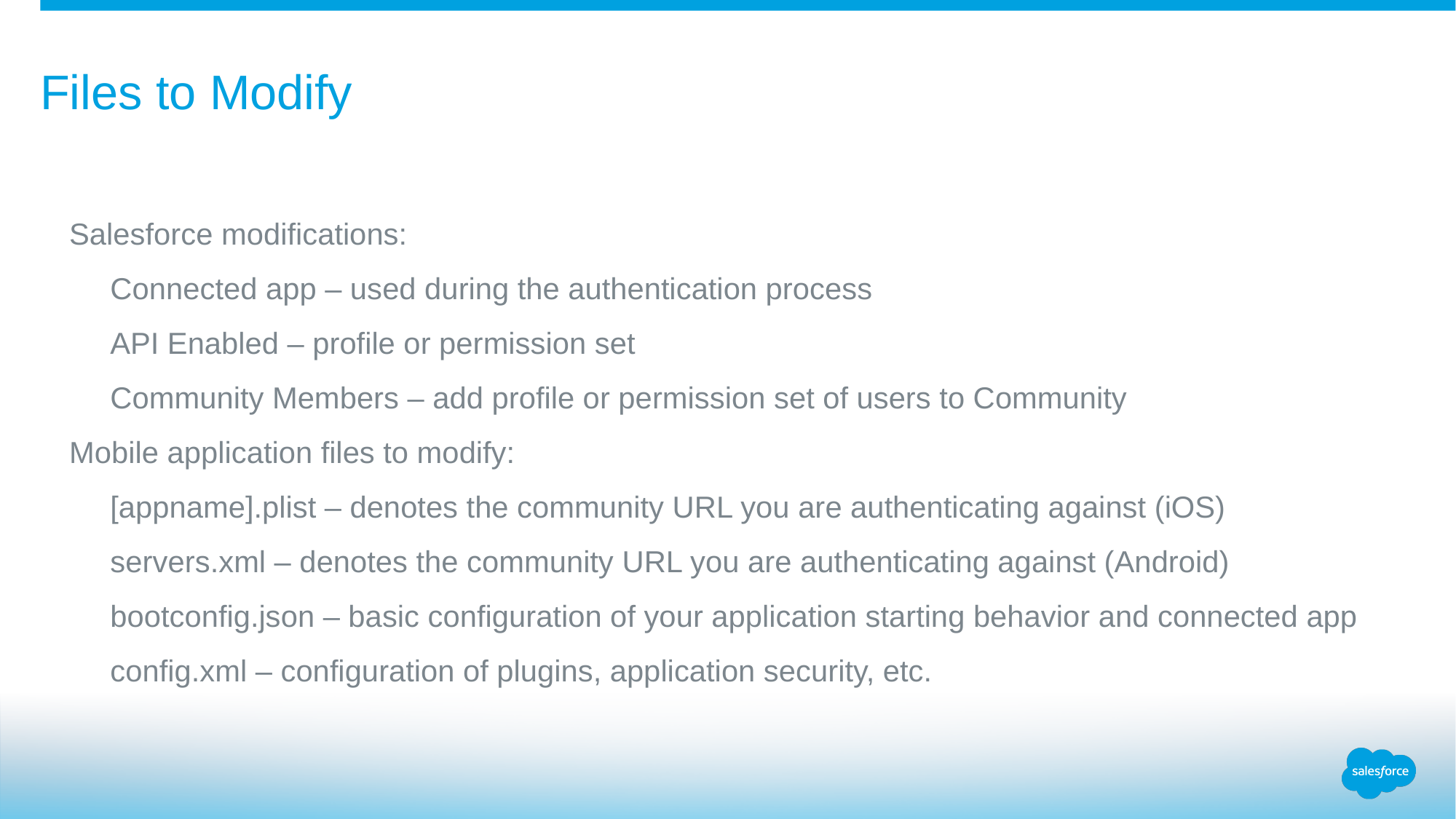

# Files to Modify

Salesforce modifications:
Connected app – used during the authentication process
API Enabled – profile or permission set
Community Members – add profile or permission set of users to Community
Mobile application files to modify:
[appname].plist – denotes the community URL you are authenticating against (iOS)
servers.xml – denotes the community URL you are authenticating against (Android)
bootconfig.json – basic configuration of your application starting behavior and connected app
config.xml – configuration of plugins, application security, etc.